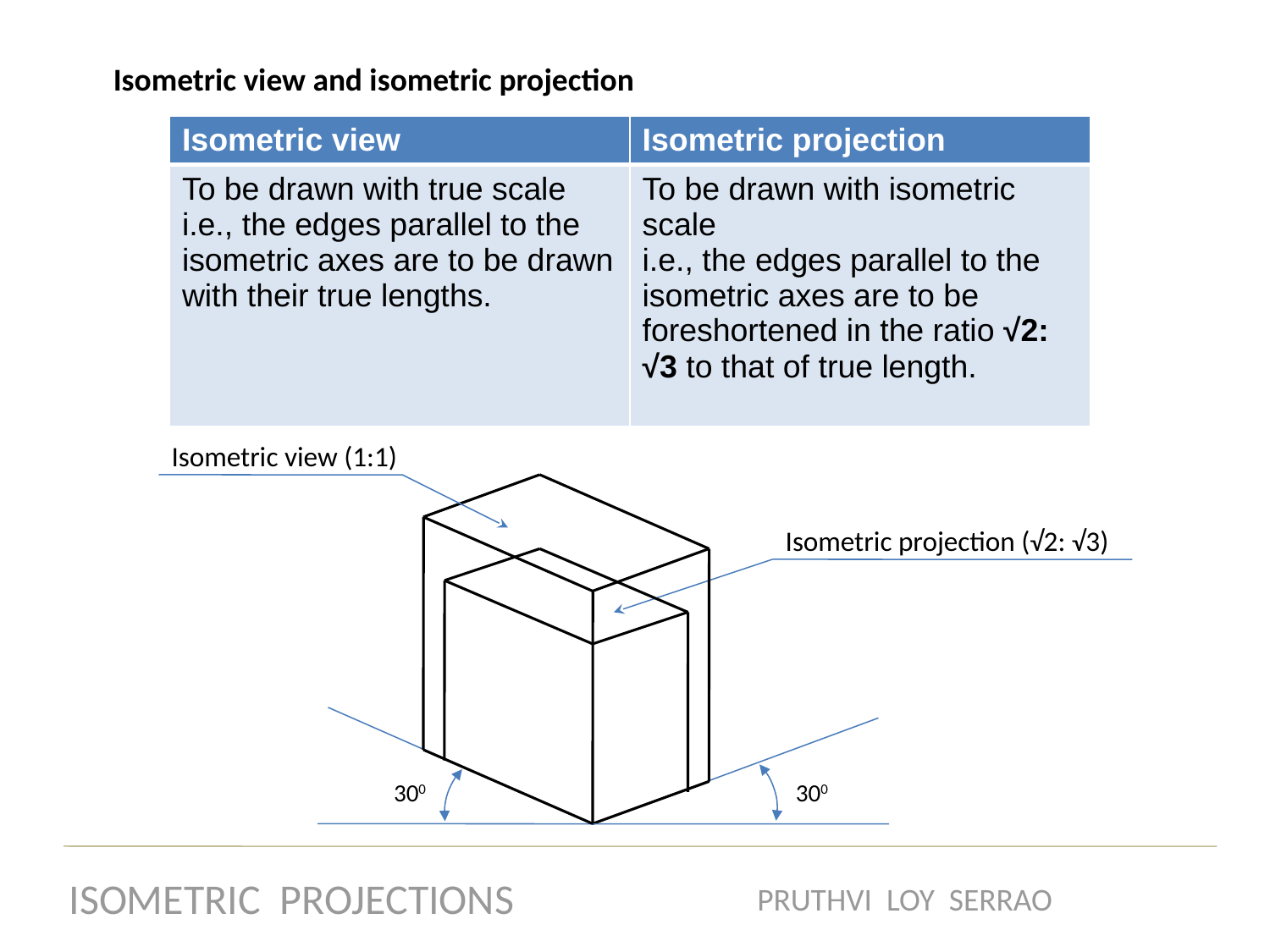

Isometric view and isometric projection
| Isometric view | Isometric projection |
| --- | --- |
| To be drawn with true scale i.e., the edges parallel to the isometric axes are to be drawn with their true lengths. | To be drawn with isometric scale i.e., the edges parallel to the isometric axes are to be foreshortened in the ratio √2: √3 to that of true length. |
Isometric view (1:1)
Isometric projection (√2: √3)

300
300
ISOMETRIC  PROJECTIONS
PRUTHVI  LOY  SERRAO